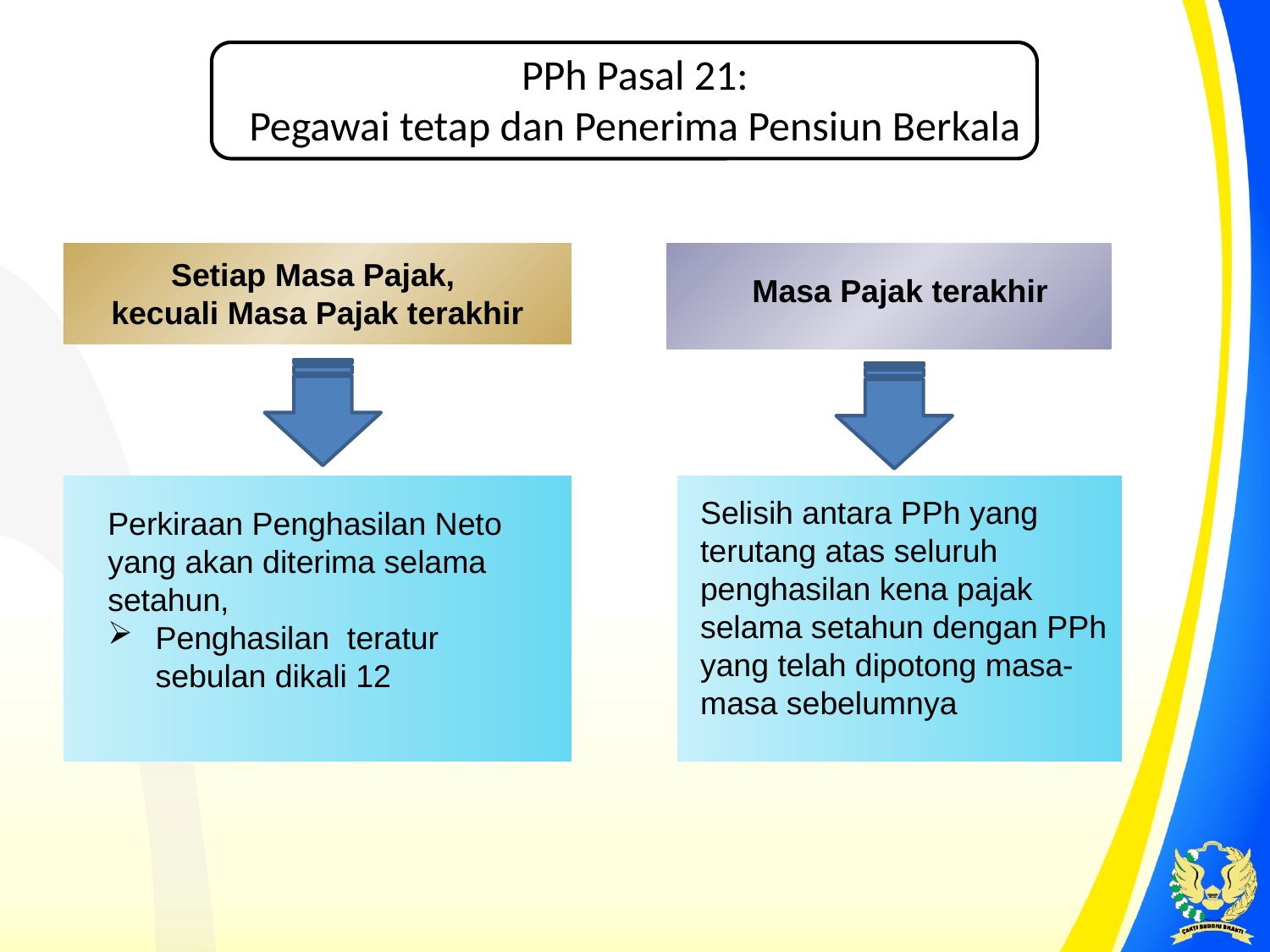

# PPh Pasal 21: Pegawai tetap dan Penerima Pensiun Berkala

Masa Pajak terakhir

Setiap Masa Pajak,
kecuali Masa Pajak terakhir

Selisih antara PPh yang terutang atas seluruh penghasilan kena pajak selama setahun dengan PPh yang telah dipotong masa-masa sebelumnya
Perkiraan Penghasilan Neto yang akan diterima selama setahun,
Penghasilan  teratur sebulan dikali 12